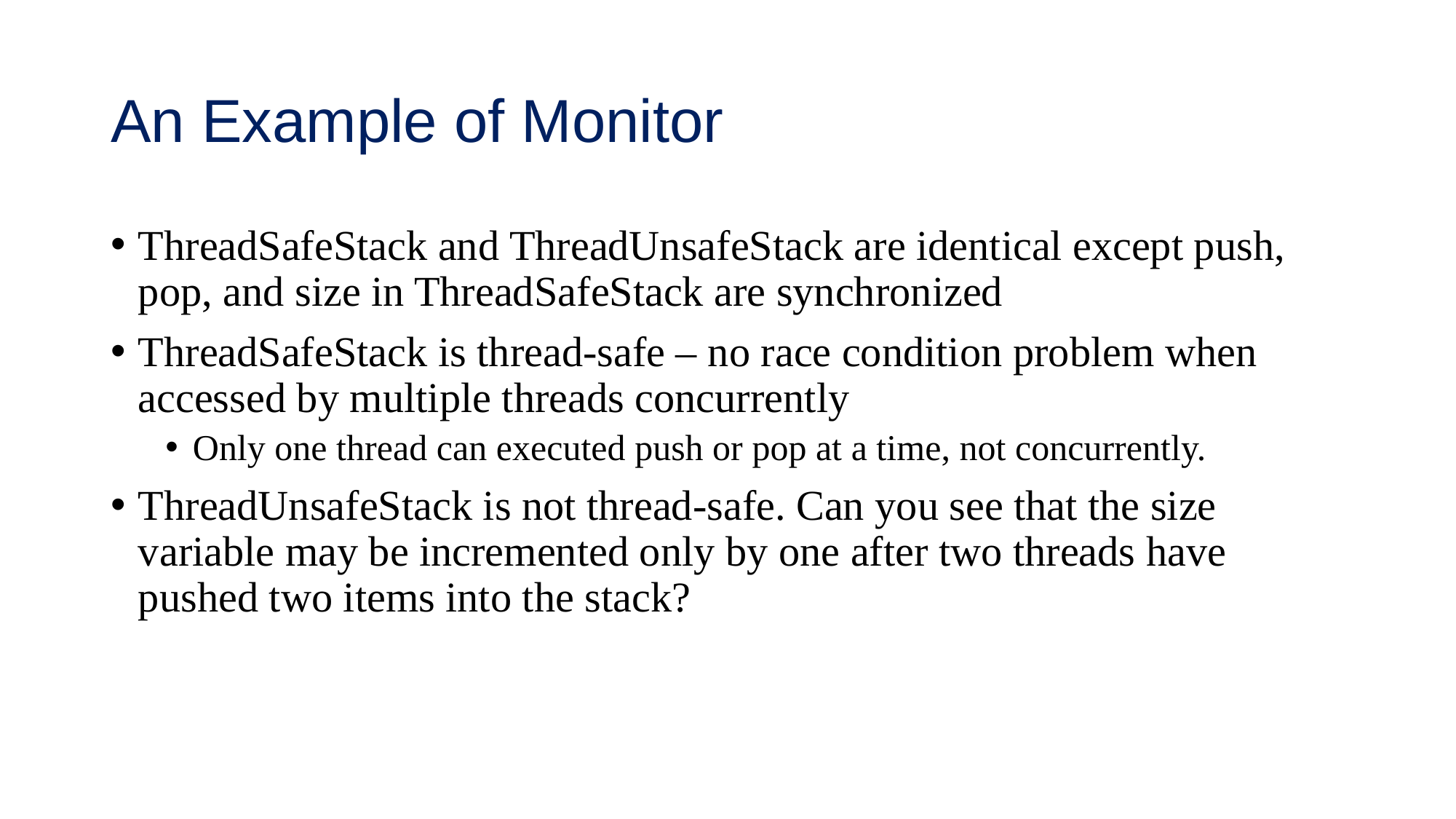

# An Example of Monitor
ThreadSafeStack and ThreadUnsafeStack are identical except push, pop, and size in ThreadSafeStack are synchronized
ThreadSafeStack is thread-safe – no race condition problem when accessed by multiple threads concurrently
Only one thread can executed push or pop at a time, not concurrently.
ThreadUnsafeStack is not thread-safe. Can you see that the size variable may be incremented only by one after two threads have pushed two items into the stack?